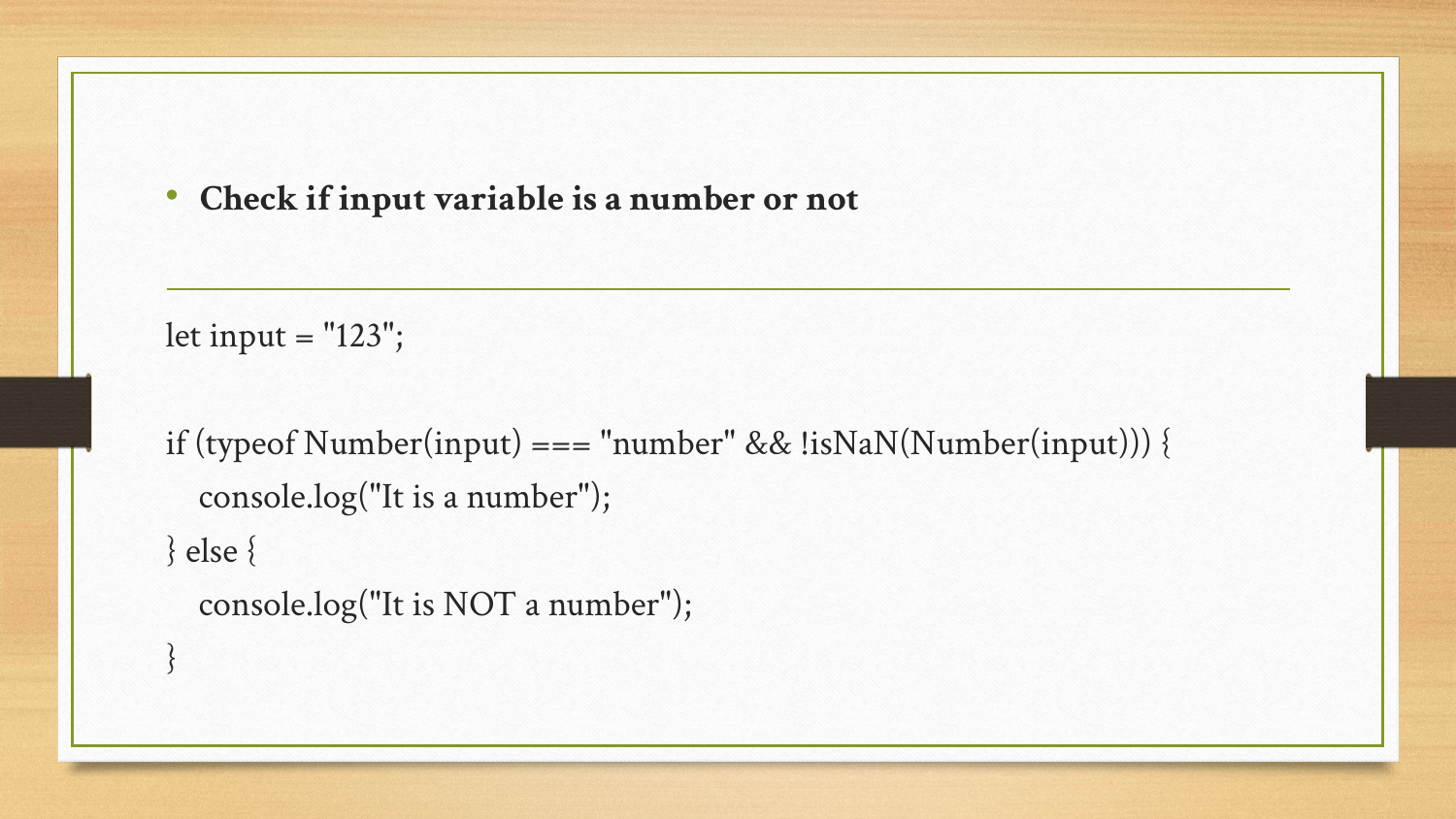

# Check if input variable is a number or not
let input = "123";

if (typeof Number(input) === "number" && !isNaN(Number(input))) {
    console.log("It is a number");
} else {
    console.log("It is NOT a number");
}